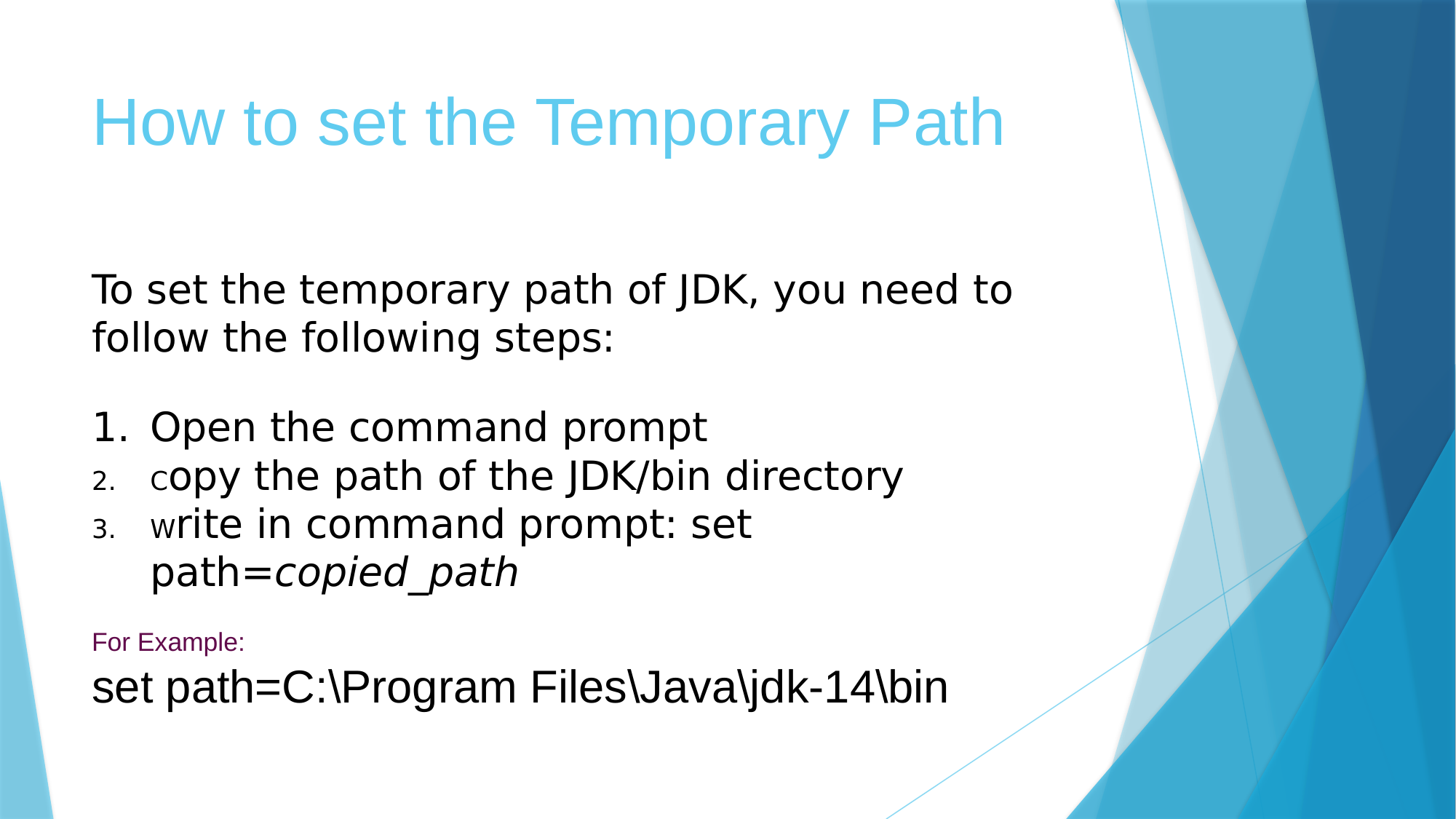

# How to set the Temporary Path
To set the temporary path of JDK, you need to follow the following steps:

Open the command prompt
Copy the path of the JDK/bin directory
Write in command prompt: set path=copied_path

For Example:
set path=C:\Program Files\Java\jdk-14\bin